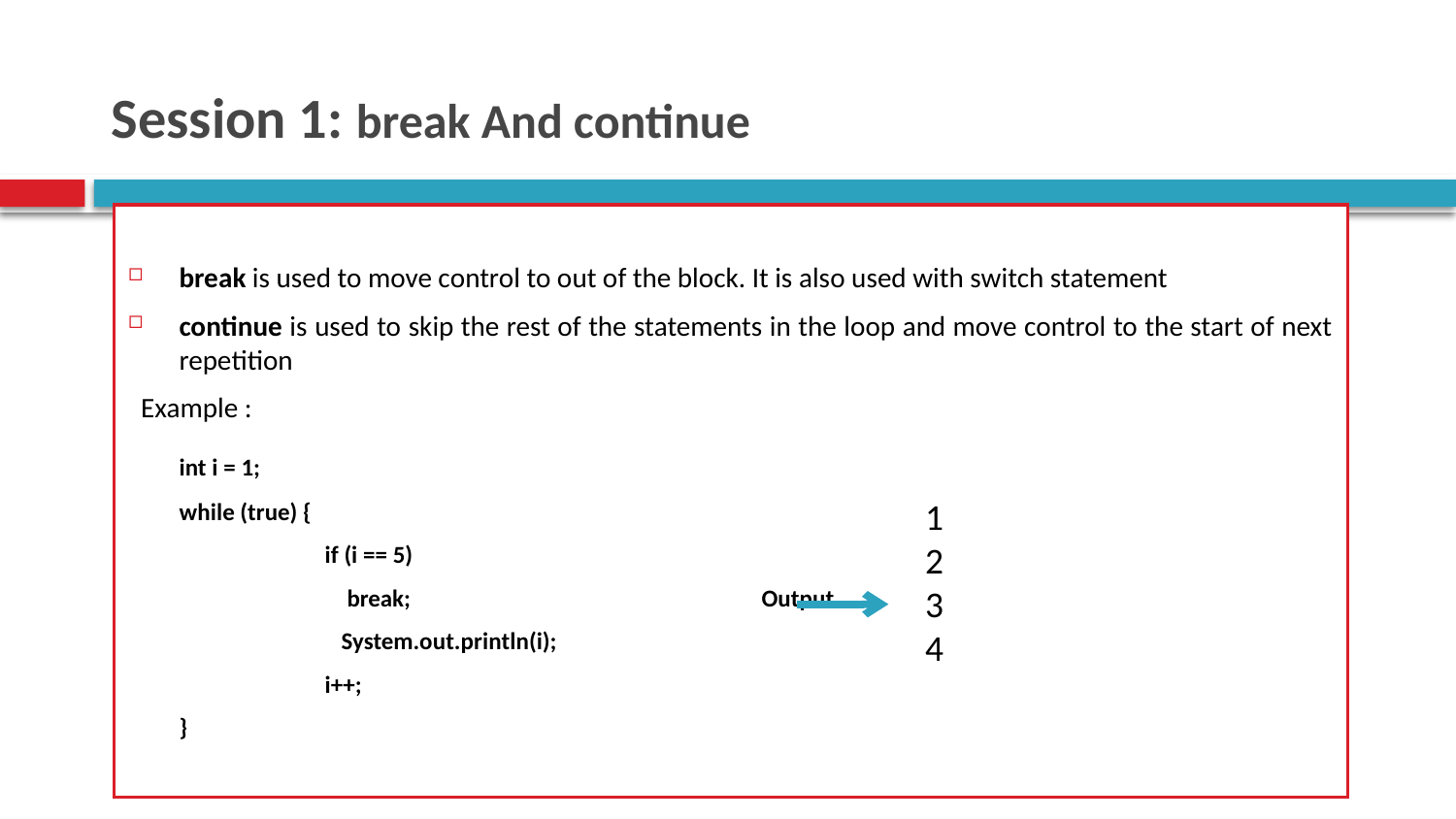

# Session 1: break And continue

break is used to move control to out of the block. It is also used with switch statement
continue is used to skip the rest of the statements in the loop and move control to the start of next repetition
  Example :
	int i = 1;
	while (true) {
		if (i == 5)
		    break;			Output
		   System.out.println(i);
		i++;
	}

1
2
3
4